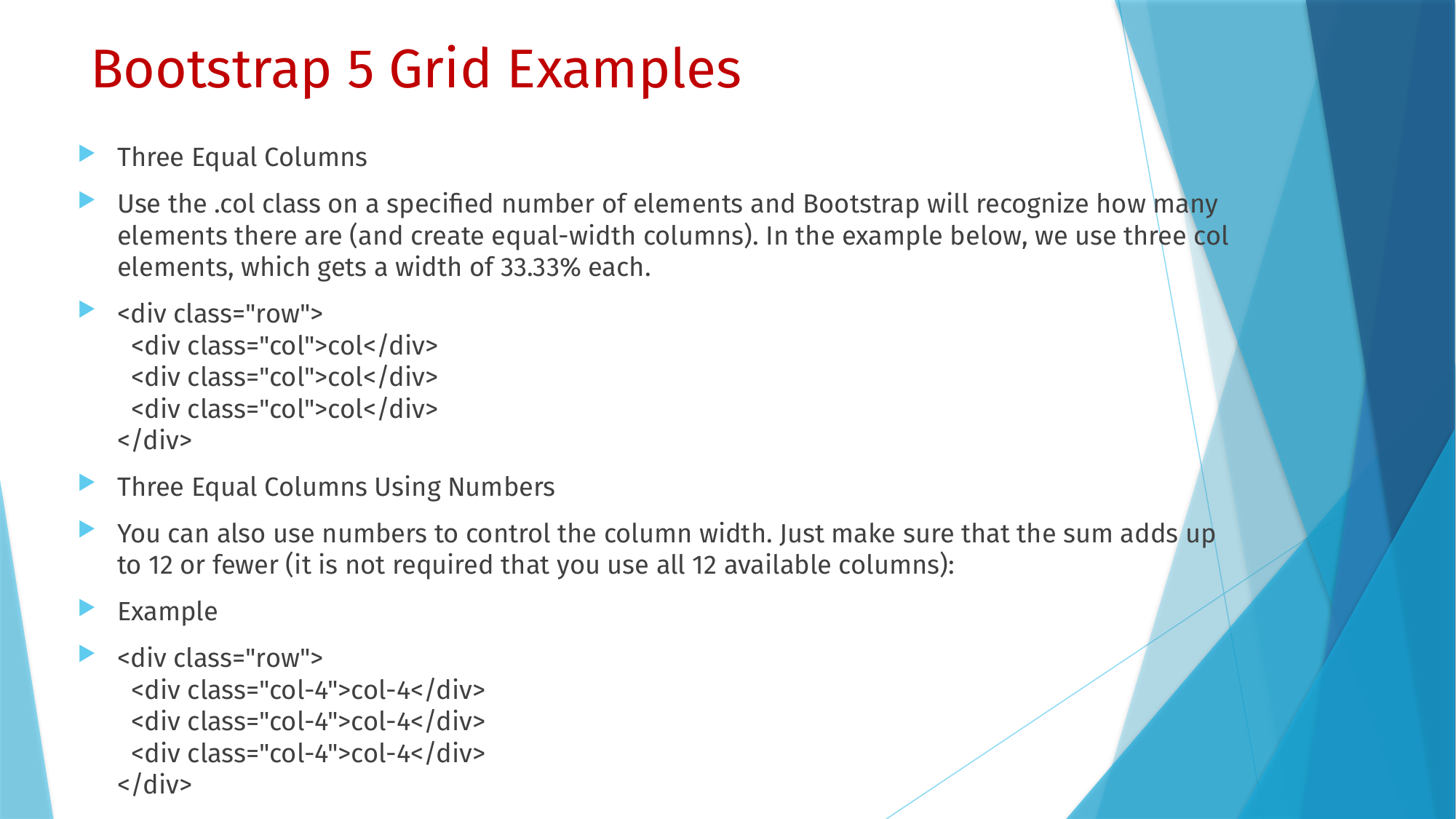

# Bootstrap 5 Grid Examples
Three Equal Columns
Use the .col class on a specified number of elements and Bootstrap will recognize how many elements there are (and create equal-width columns). In the example below, we use three col elements, which gets a width of 33.33% each.
<div class="row">
  <div class="col">col</div>
  <div class="col">col</div>
  <div class="col">col</div>
</div>
Three Equal Columns Using Numbers
You can also use numbers to control the column width. Just make sure that the sum adds up to 12 or fewer (it is not required that you use all 12 available columns):
Example
<div class="row">
  <div class="col-4">col-4</div>
  <div class="col-4">col-4</div>
  <div class="col-4">col-4</div>
</div>